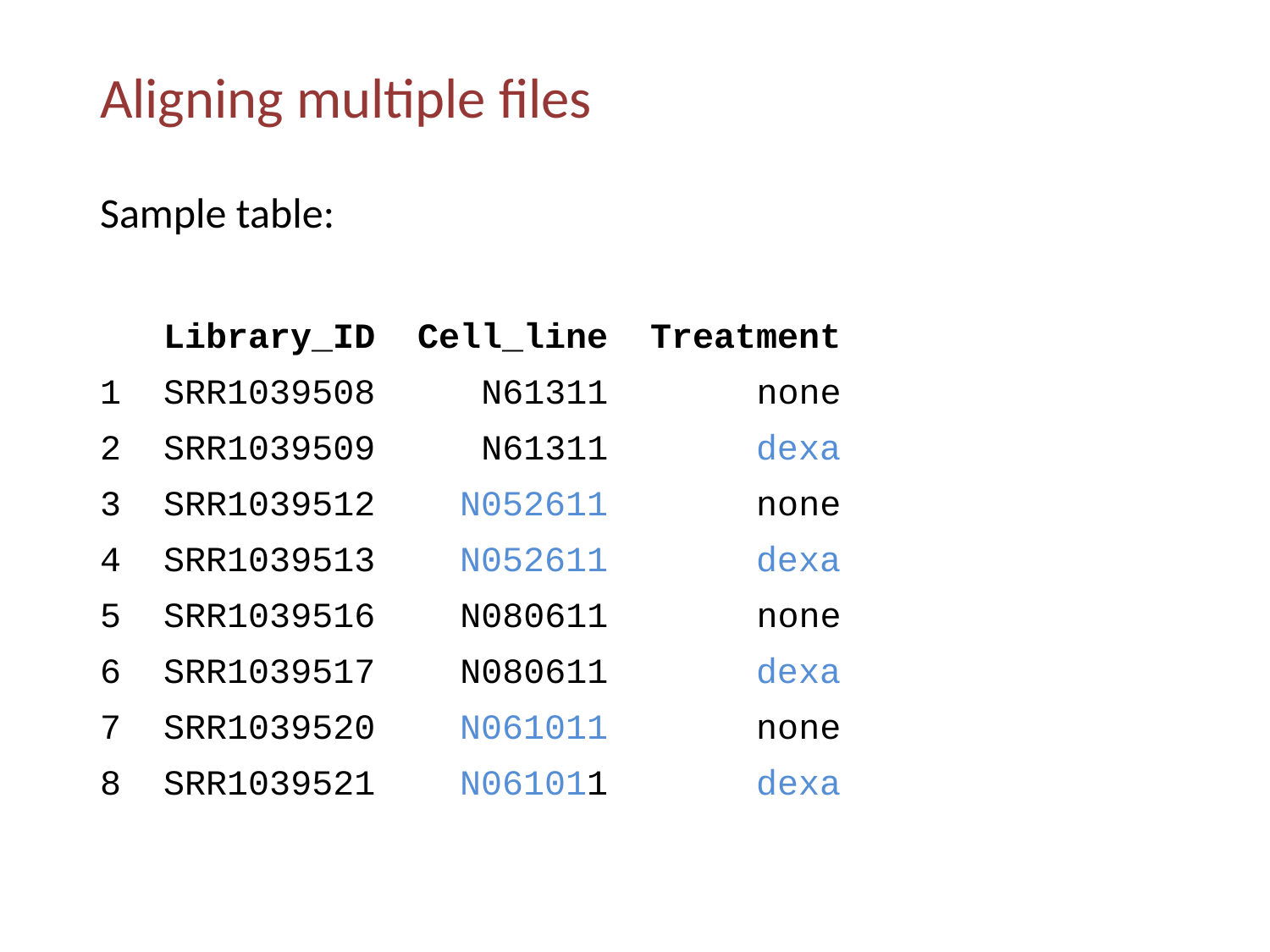

# Aligning multiple files
Sample table:

   Library_ID  Cell_line  Treatment
1  SRR1039508     N61311       none
2  SRR1039509     N61311       dexa
3  SRR1039512    N052611       none
4  SRR1039513    N052611       dexa
5  SRR1039516    N080611       none
6  SRR1039517    N080611       dexa
7  SRR1039520    N061011       none
8  SRR1039521    N061011       dexa